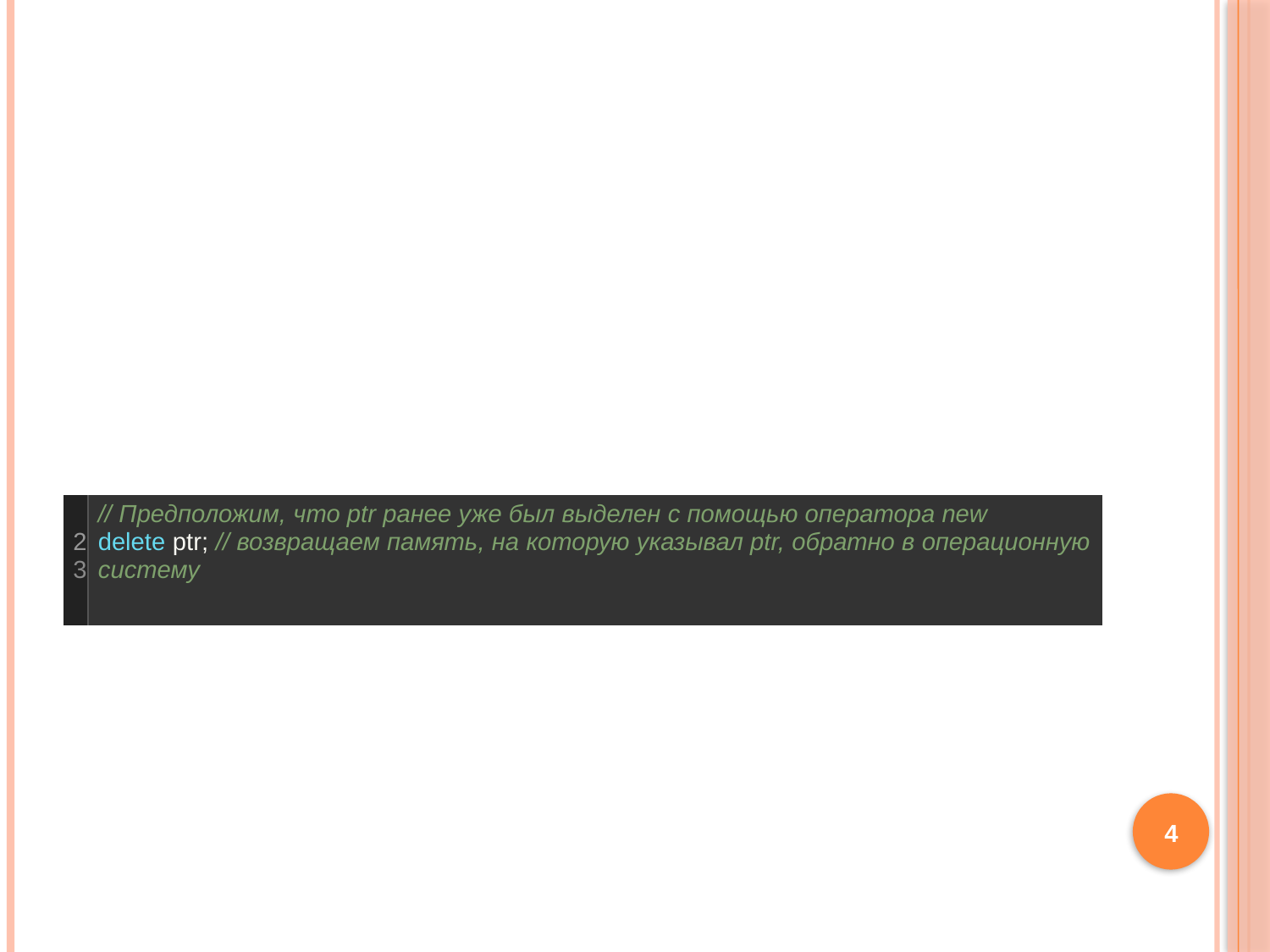

#
| 2 3 | // Предположим, что ptr ранее уже был выделен с помощью оператора new delete ptr; // возвращаем память, на которую указывал ptr, обратно в операционную систему |
| --- | --- |
4